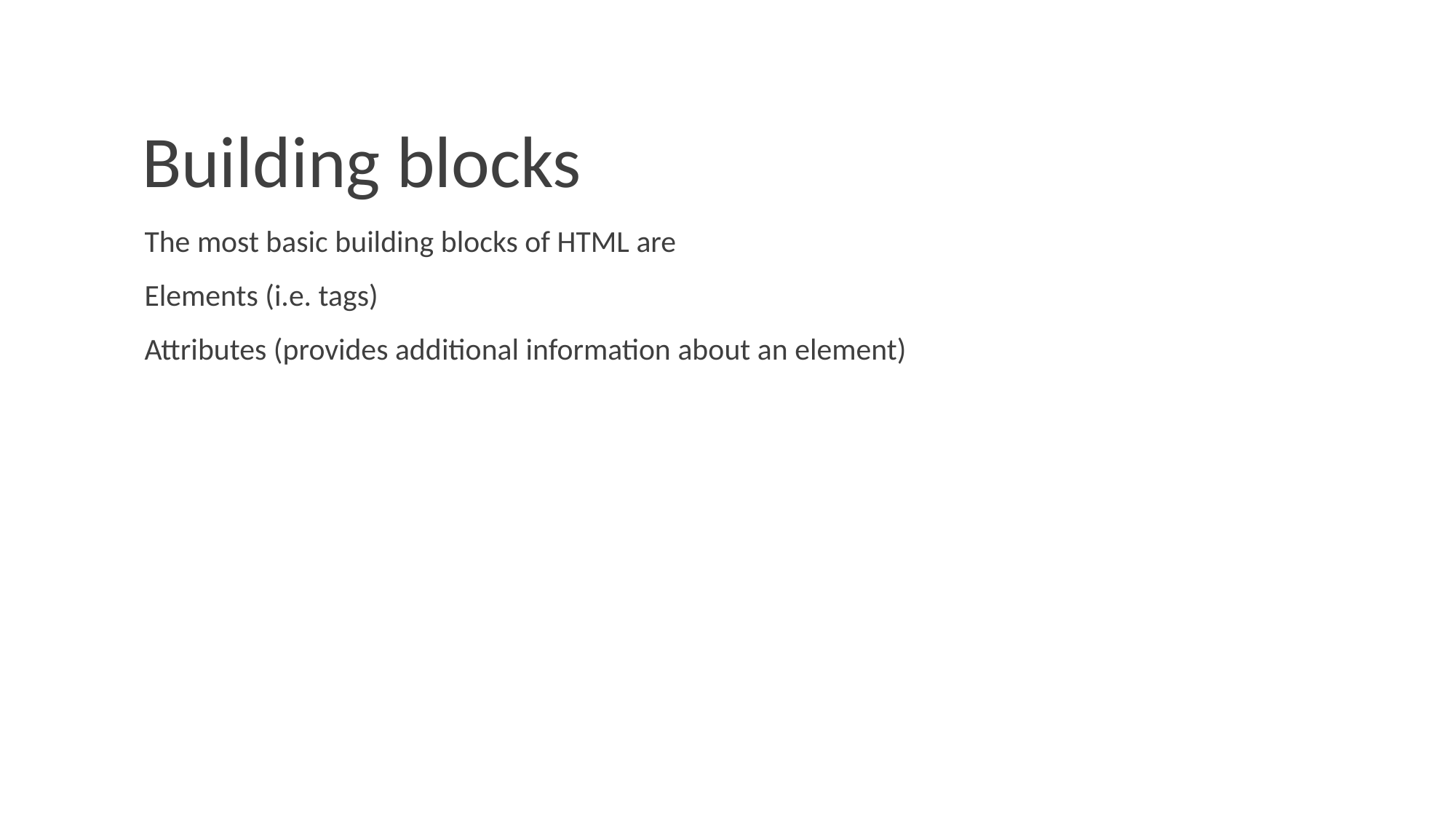

# Building blocks
The most basic building blocks of HTML are
Elements (i.e. tags)
Attributes (provides additional information about an element)